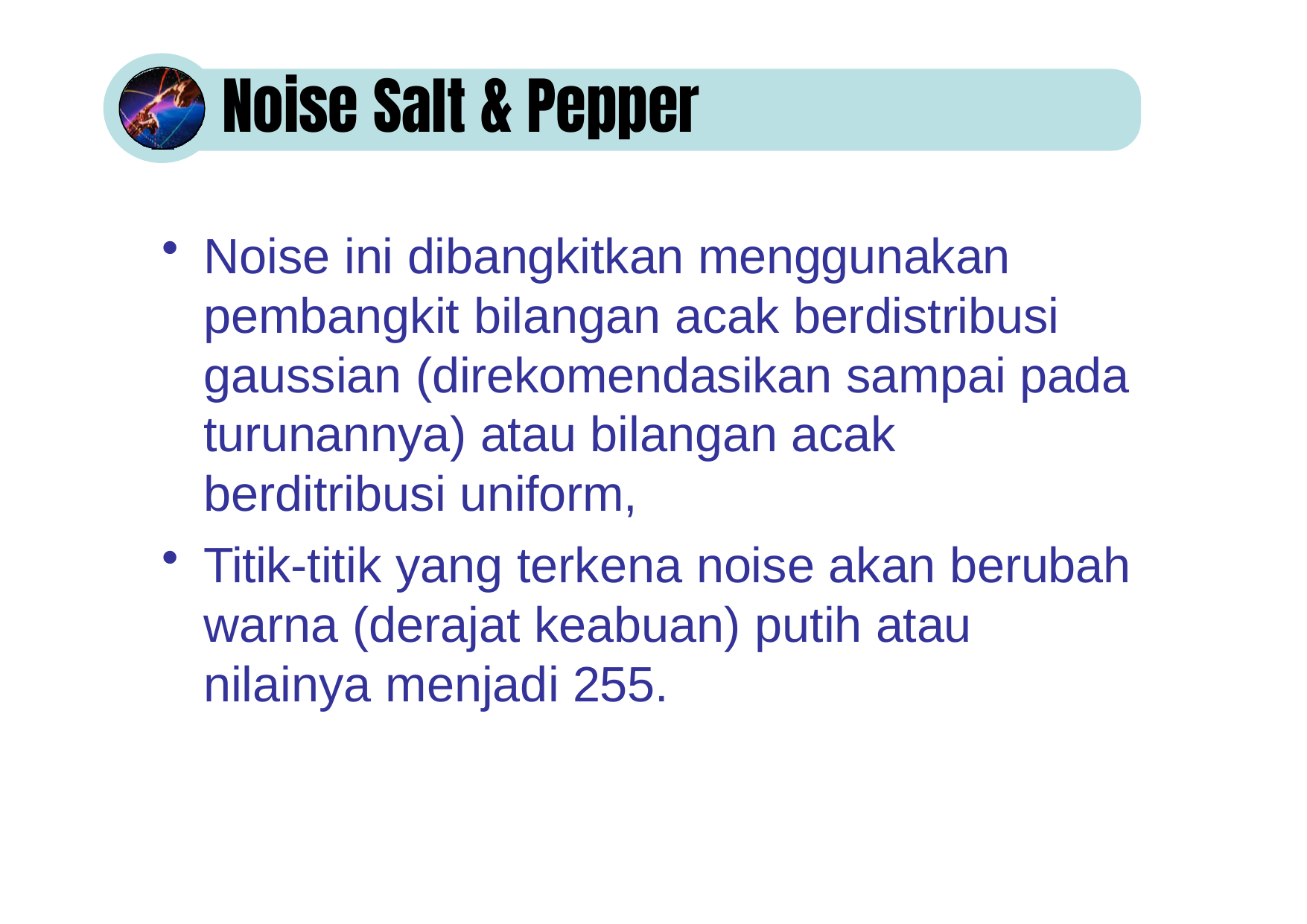

# Noise Salt & Pepper
Noise ini dibangkitkan menggunakan pembangkit bilangan acak berdistribusi gaussian (direkomendasikan sampai pada turunannya) atau bilangan acak berditribusi uniform,
Titik-titik yang terkena noise akan berubah warna (derajat keabuan) putih atau nilainya menjadi 255.